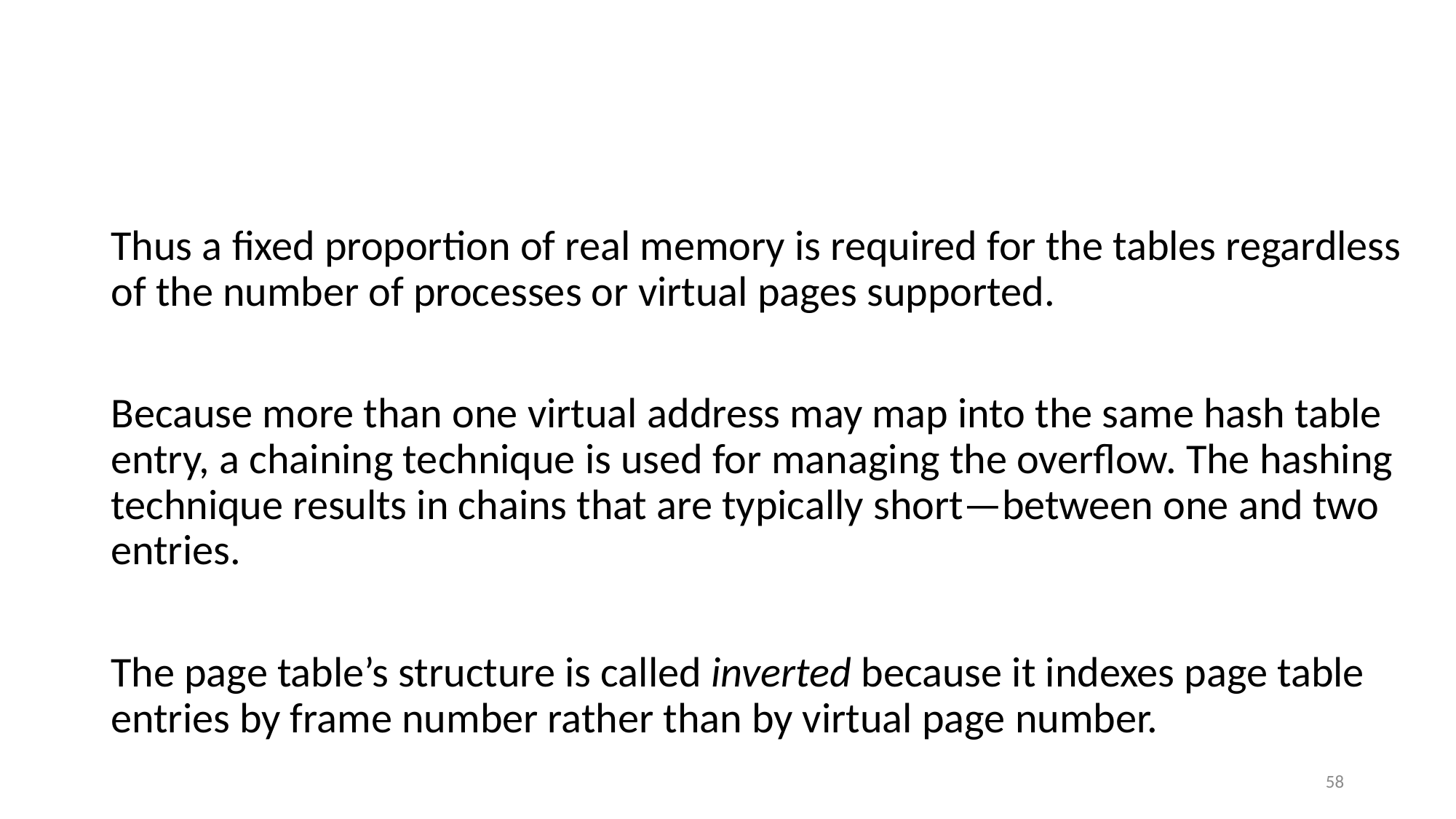

#
Thus a fixed proportion of real memory is required for the tables regardless of the number of processes or virtual pages supported.

Because more than one virtual address may map into the same hash table entry, a chaining technique is used for managing the overflow. The hashing technique results in chains that are typically short—between one and two entries.

The page table’s structure is called inverted because it indexes page table entries by frame number rather than by virtual page number.

58